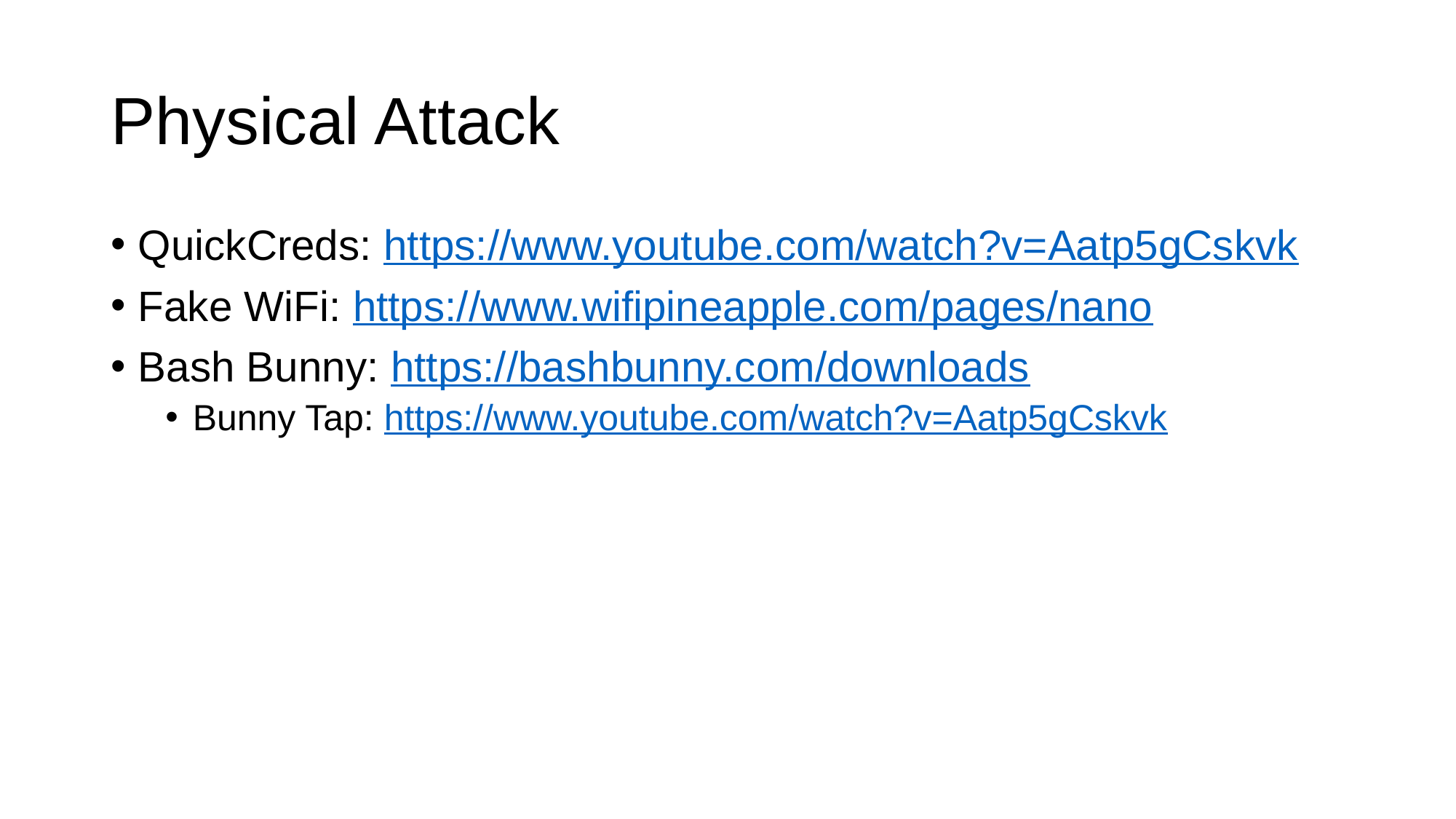

# Physical Attack
QuickCreds: https://www.youtube.com/watch?v=Aatp5gCskvk
Fake WiFi: https://www.wifipineapple.com/pages/nano
Bash Bunny: https://bashbunny.com/downloads
Bunny Tap: https://www.youtube.com/watch?v=Aatp5gCskvk